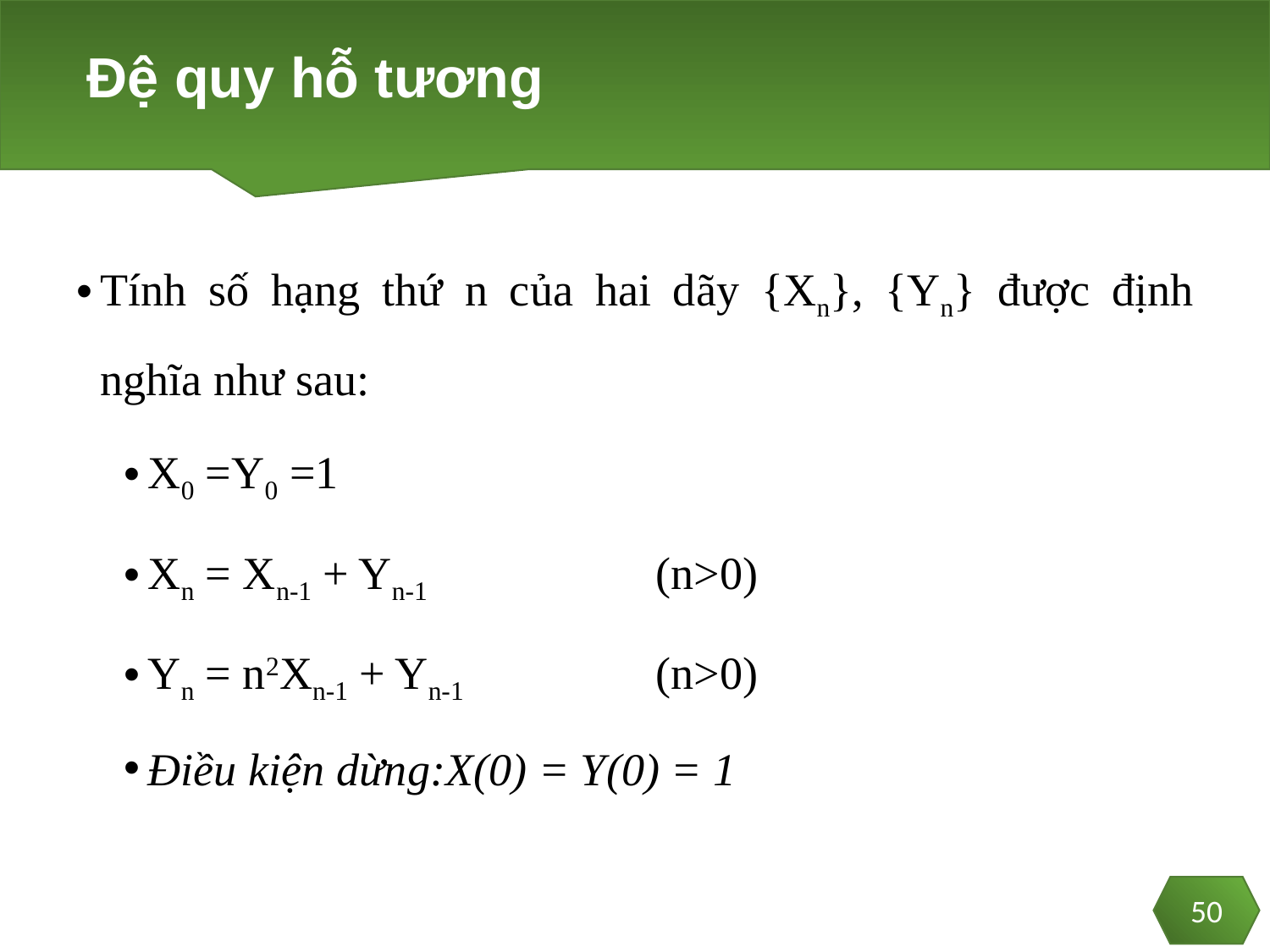

# Đệ quy hỗ tương
Tính số hạng thứ n của hai dãy {Xn}, {Yn} được định nghĩa như sau:
X0 =Y0 =1
Xn = Xn-1 + Yn-1		(n>0)
Yn = n2Xn-1 + Yn-1		(n>0)
Điều kiện dừng:X(0) = Y(0) = 1